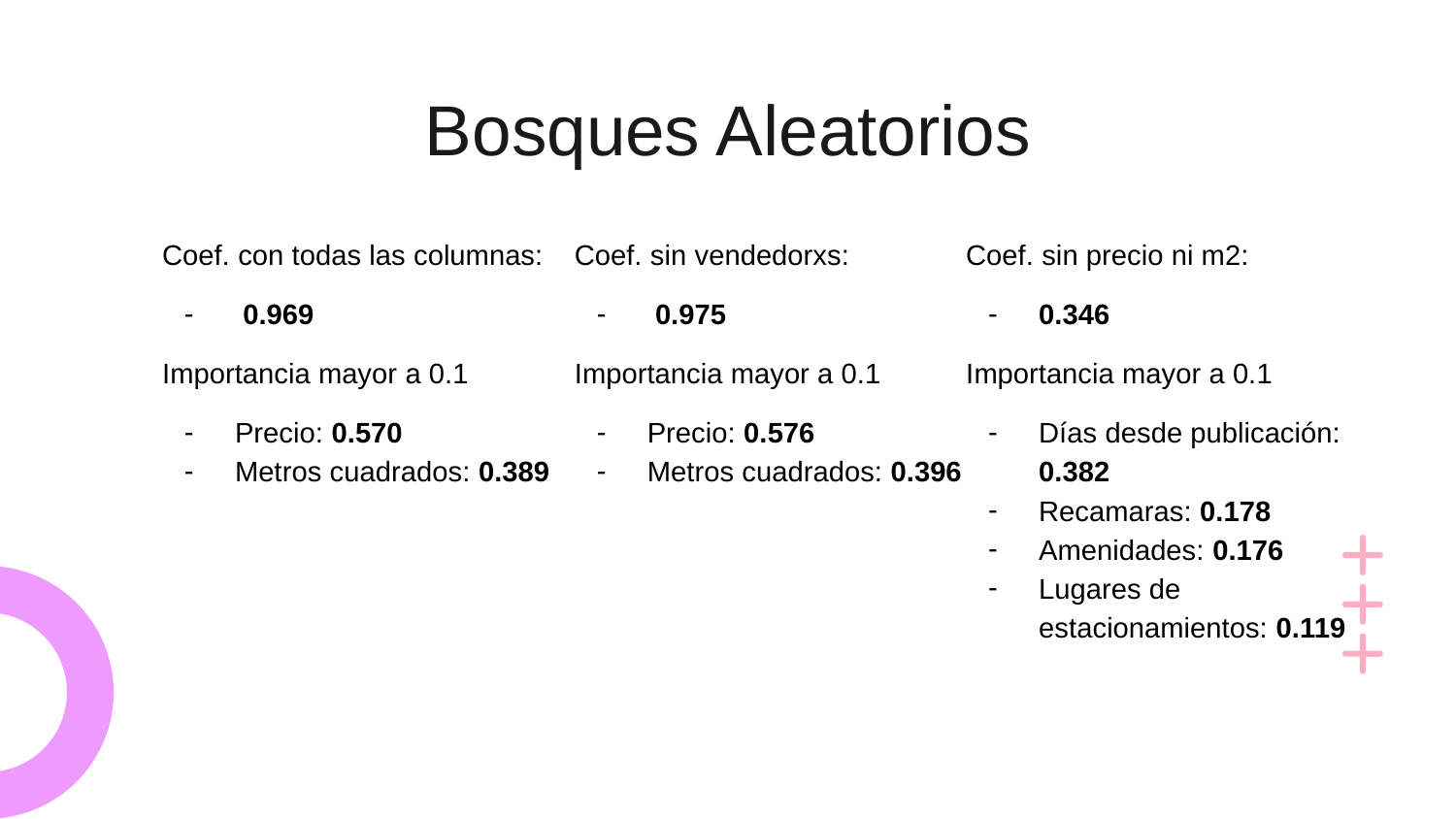

# Bosques Aleatorios

Coef. con todas las columnas:
 0.969
Importancia mayor a 0.1
Precio: 0.570
Metros cuadrados: 0.389

Coef. sin vendedorxs:
 0.975
Importancia mayor a 0.1
Precio: 0.576
Metros cuadrados: 0.396

Coef. sin precio ni m2:
0.346
Importancia mayor a 0.1
Días desde publicación: 0.382
Recamaras: 0.178
Amenidades: 0.176
Lugares de estacionamientos: 0.119